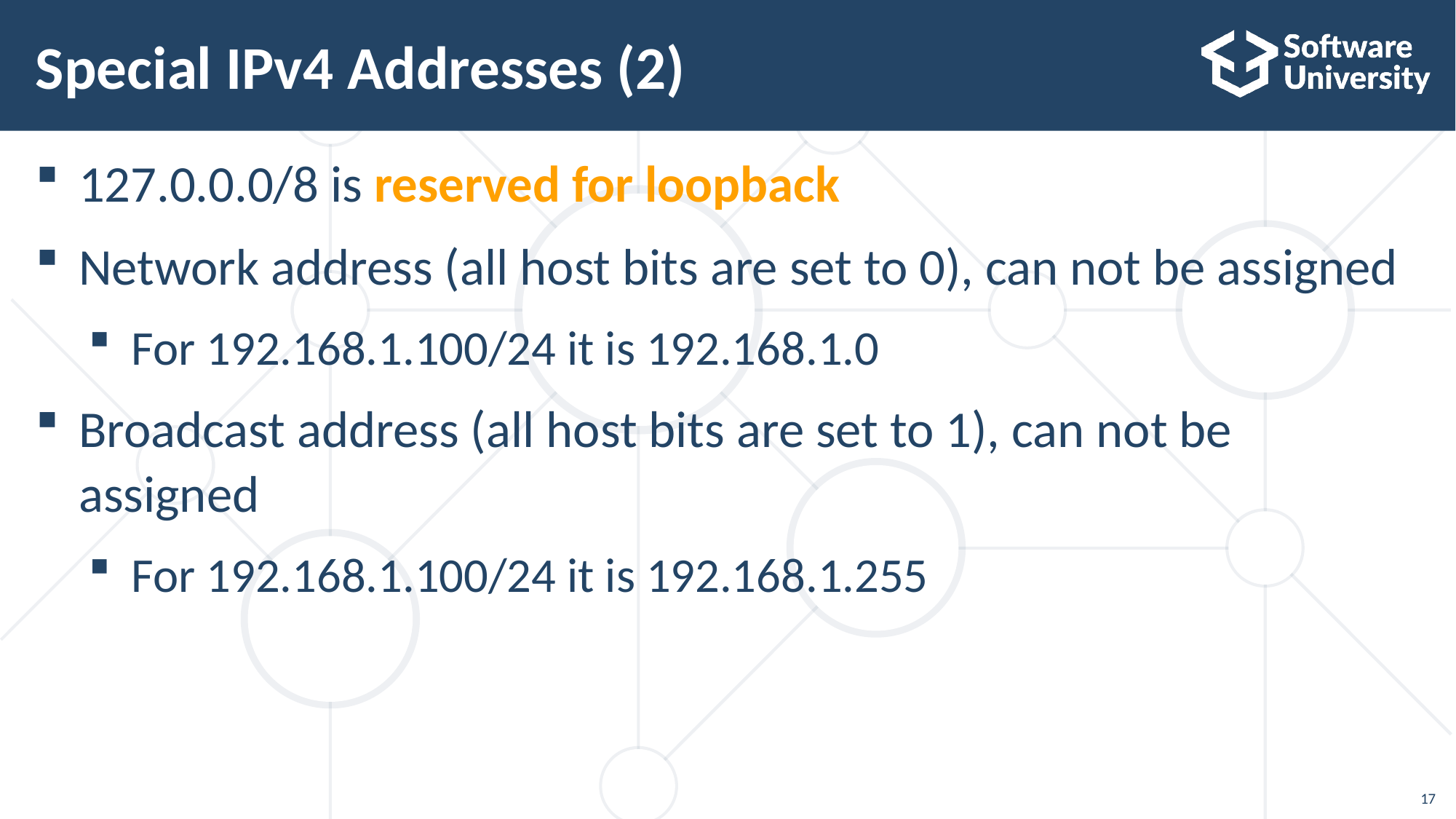

# Special IPv4 Addresses (2)
127.0.0.0/8 is reserved for loopback
Network address (all host bits are set to 0), can not be assigned
For 192.168.1.100/24 it is 192.168.1.0
Broadcast address (all host bits are set to 1), can not be assigned
For 192.168.1.100/24 it is 192.168.1.255
17